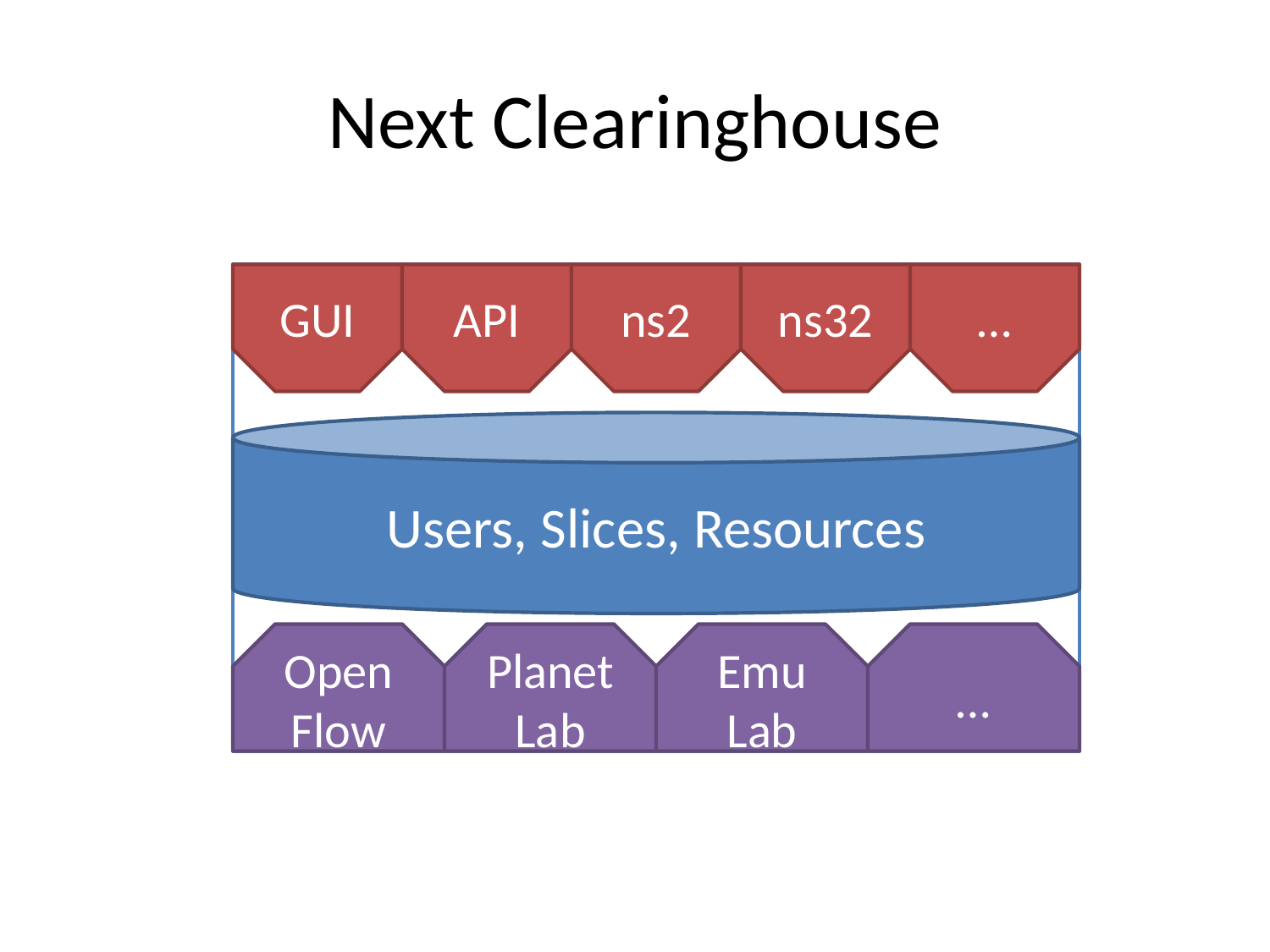

# Next Clearinghouse

GUI
API
ns2
ns32
…
Users, Slices, Resources
Open
Flow
PlanetLab
Emu
Lab
…